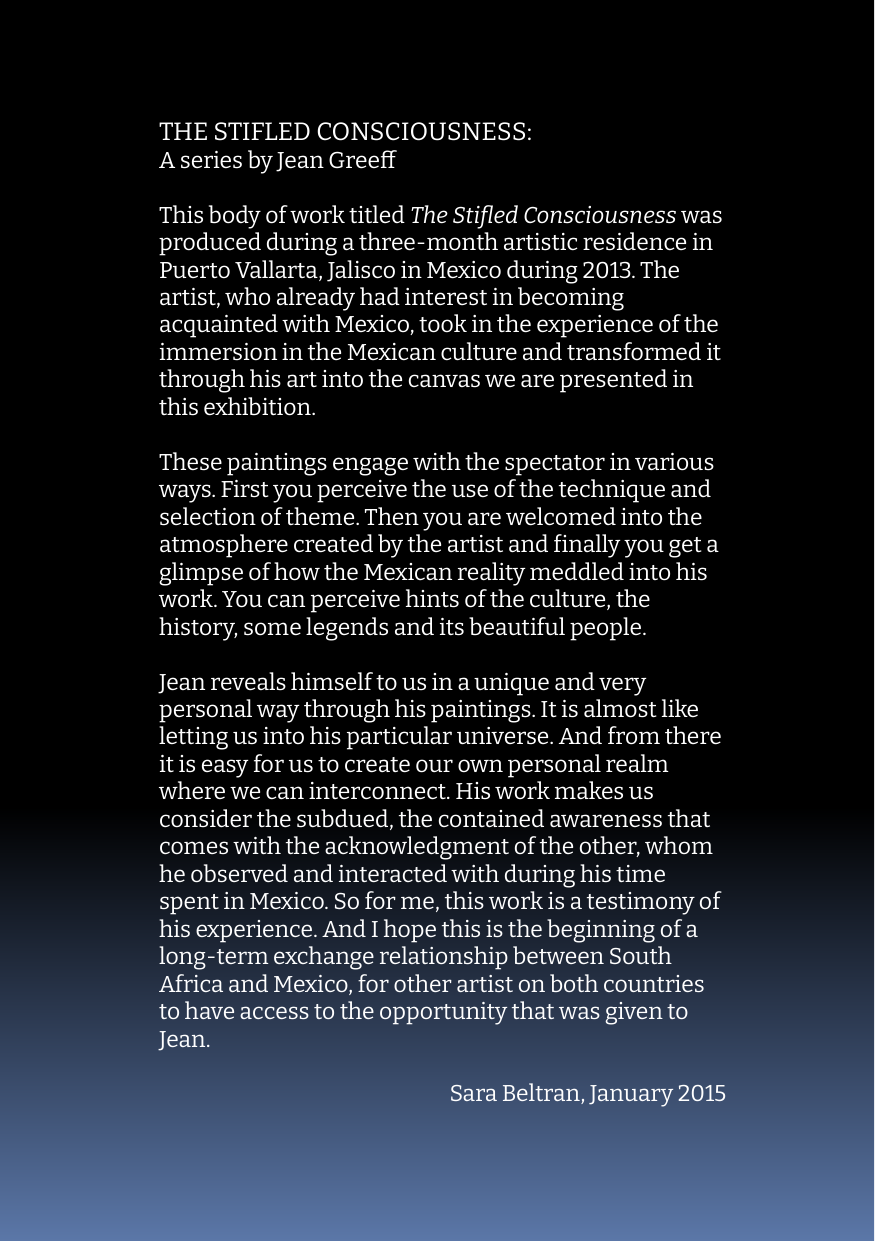

THE STIFLED CONSCIOUSNESS:
A series by Jean Greeff

This body of work titled The Stifled Consciousness was produced during a three-month artistic residence in Puerto Vallarta, Jalisco in Mexico during 2013. The artist, who already had interest in becoming acquainted with Mexico, took in the experience of the immersion in the Mexican culture and transformed it through his art into the canvas we are presented in this exhibition.

These paintings engage with the spectator in various ways. First you perceive the use of the technique and selection of theme. Then you are welcomed into the atmosphere created by the artist and finally you get a glimpse of how the Mexican reality meddled into his work. You can perceive hints of the culture, the history, some legends and its beautiful people.

Jean reveals himself to us in a unique and very personal way through his paintings. It is almost like letting us into his particular universe. And from there it is easy for us to create our own personal realm where we can interconnect. His work makes us consider the subdued, the contained awareness that comes with the acknowledgment of the other, whom he observed and interacted with during his time spent in Mexico. So for me, this work is a testimony of his experience. And I hope this is the beginning of a long-term exchange relationship between South Africa and Mexico, for other artist on both countries to have access to the opportunity that was given to Jean.

Sara Beltran, January 2015